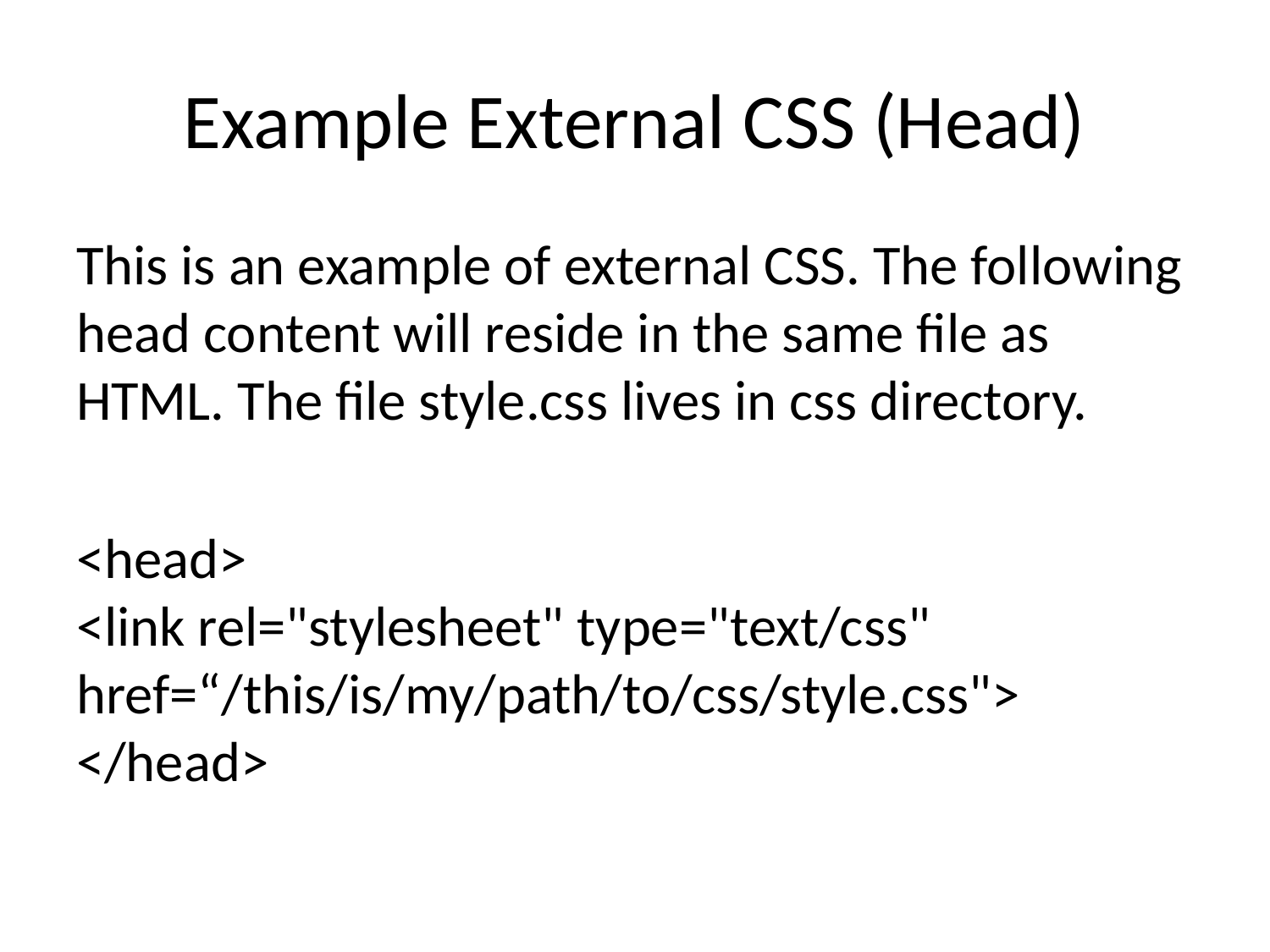

# Example External CSS (Head)
This is an example of external CSS. The following head content will reside in the same file as HTML. The file style.css lives in css directory.

<head>
<link rel="stylesheet" type="text/css" href=“/this/is/my/path/to/css/style.css">
</head>